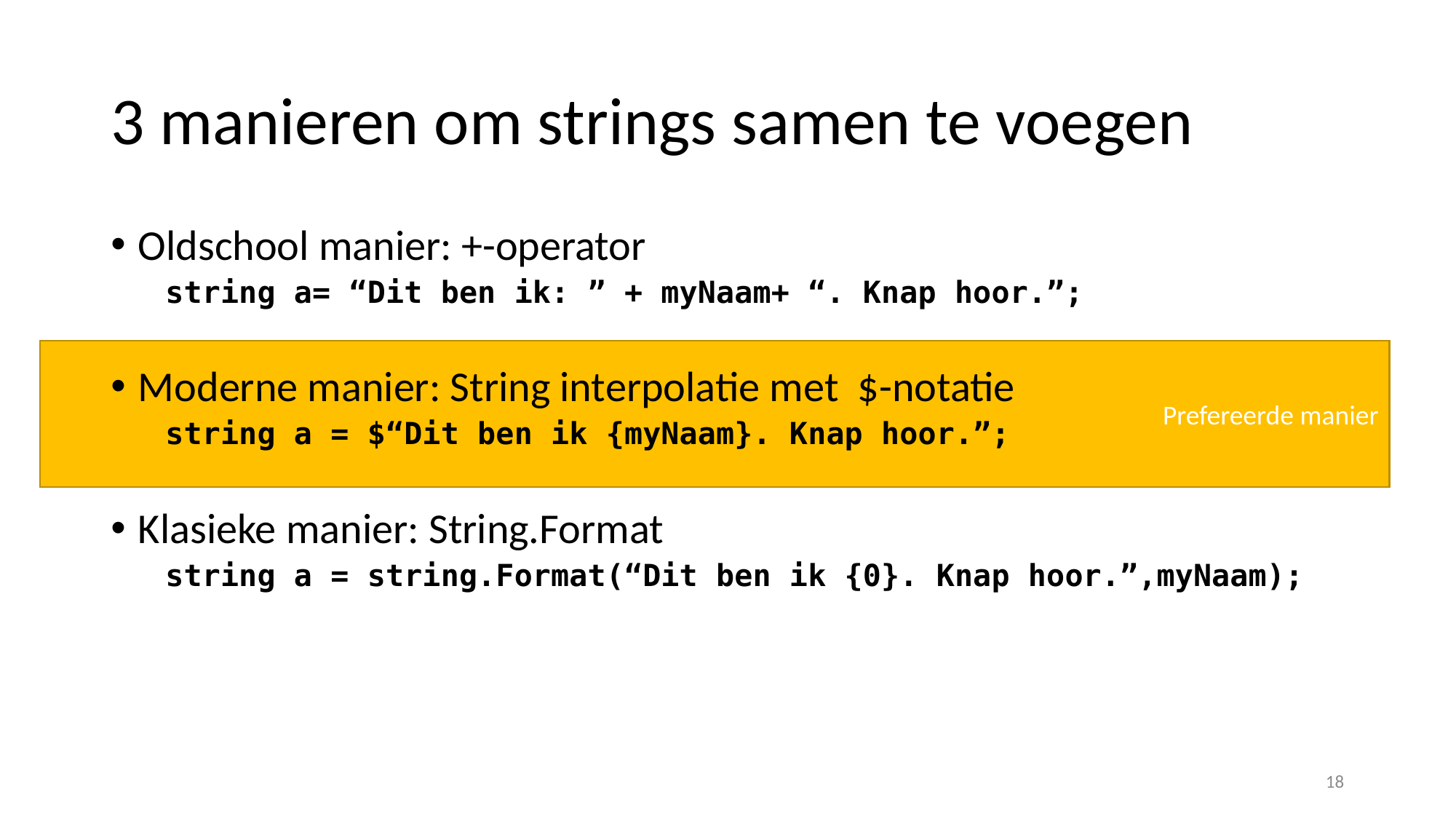

# 3 manieren om strings samen te voegen
Oldschool manier: +-operator
string a= “Dit ben ik: ” + myNaam+ “. Knap hoor.”;

Moderne manier: String interpolatie met  $-notatie
string a = $“Dit ben ik {myNaam}. Knap hoor.”;

Klasieke manier: String.Format
string a = string.Format(“Dit ben ik {0}. Knap hoor.”,myNaam);

Prefereerde manier
18